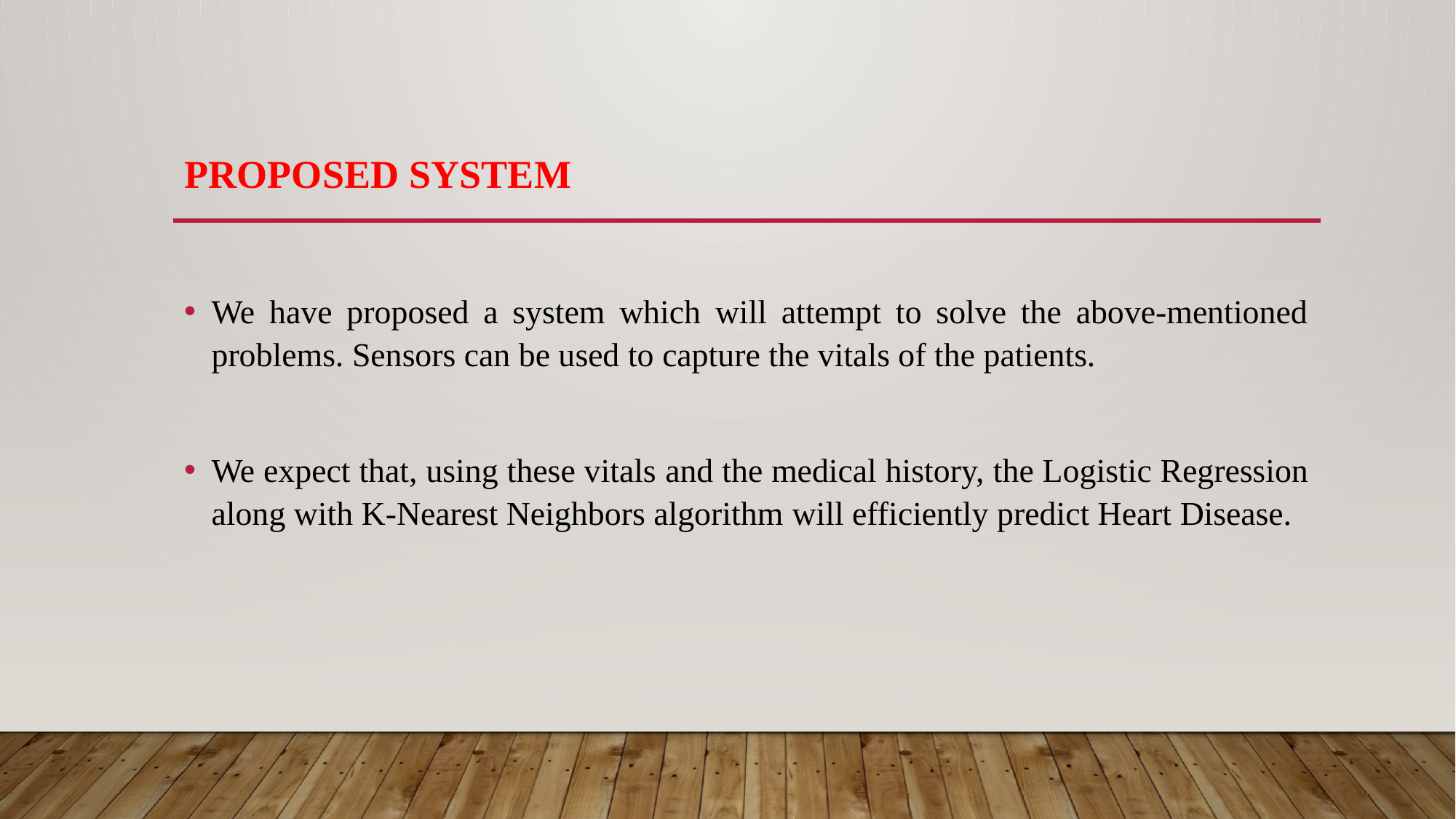

# PROPOSED SYSTEM
We have proposed a system which will attempt to solve the above-mentioned problems. Sensors can be used to capture the vitals of the patients.

We expect that, using these vitals and the medical history, the Logistic Regression along with K-Nearest Neighbors algorithm will efficiently predict Heart Disease.